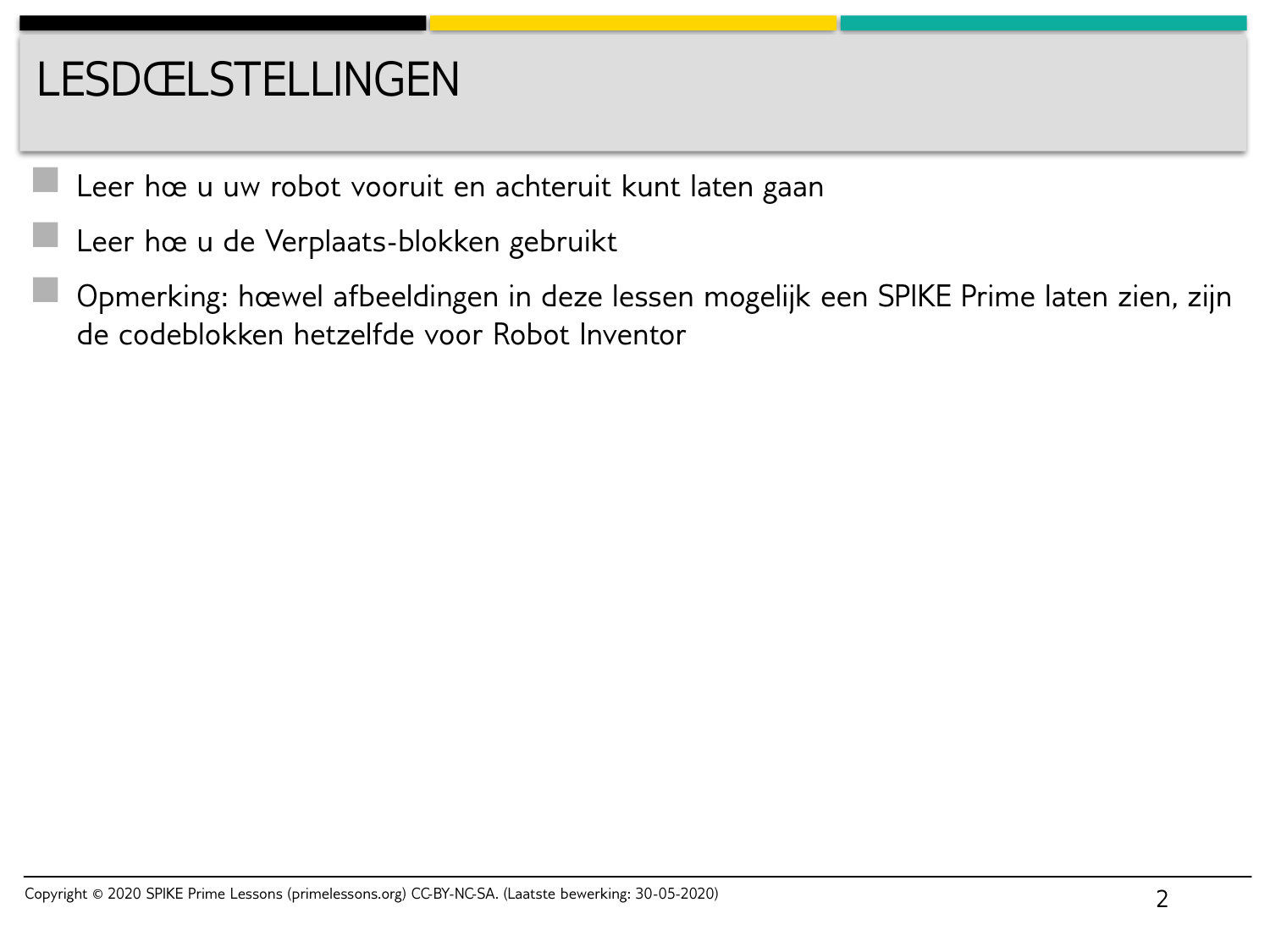

# Lesdoelstellingen
Leer hoe u uw robot vooruit en achteruit kunt laten gaan
Leer hoe u de Verplaats-blokken gebruikt
Opmerking: hoewel afbeeldingen in deze lessen mogelijk een SPIKE Prime laten zien, zijn de codeblokken hetzelfde voor Robot Inventor

2
Copyright © 2020 SPIKE Prime Lessons (primelessons.org) CC-BY-NC-SA. (Laatste bewerking: 30-05-2020)